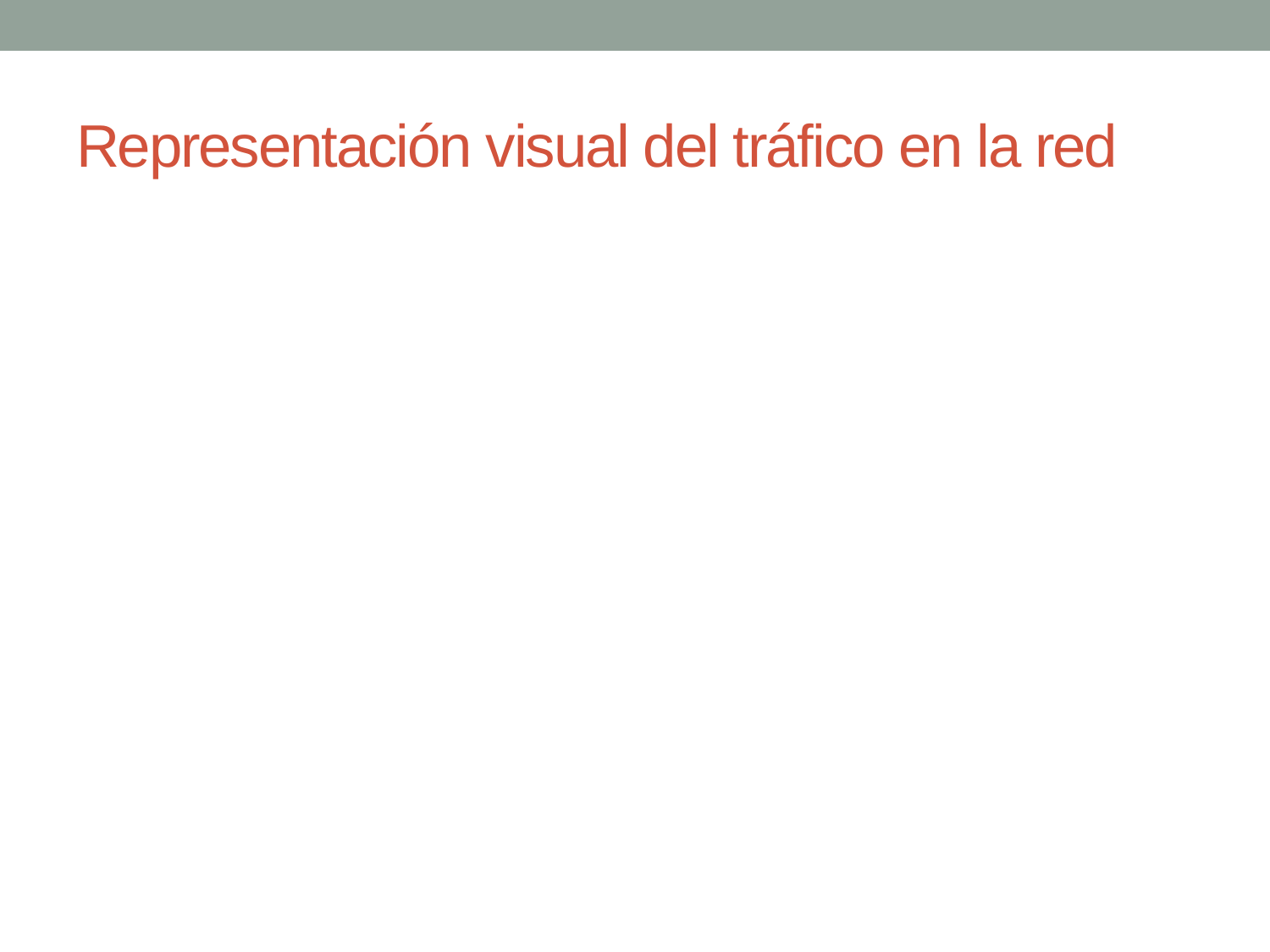

# Representación visual del tráfico en la red